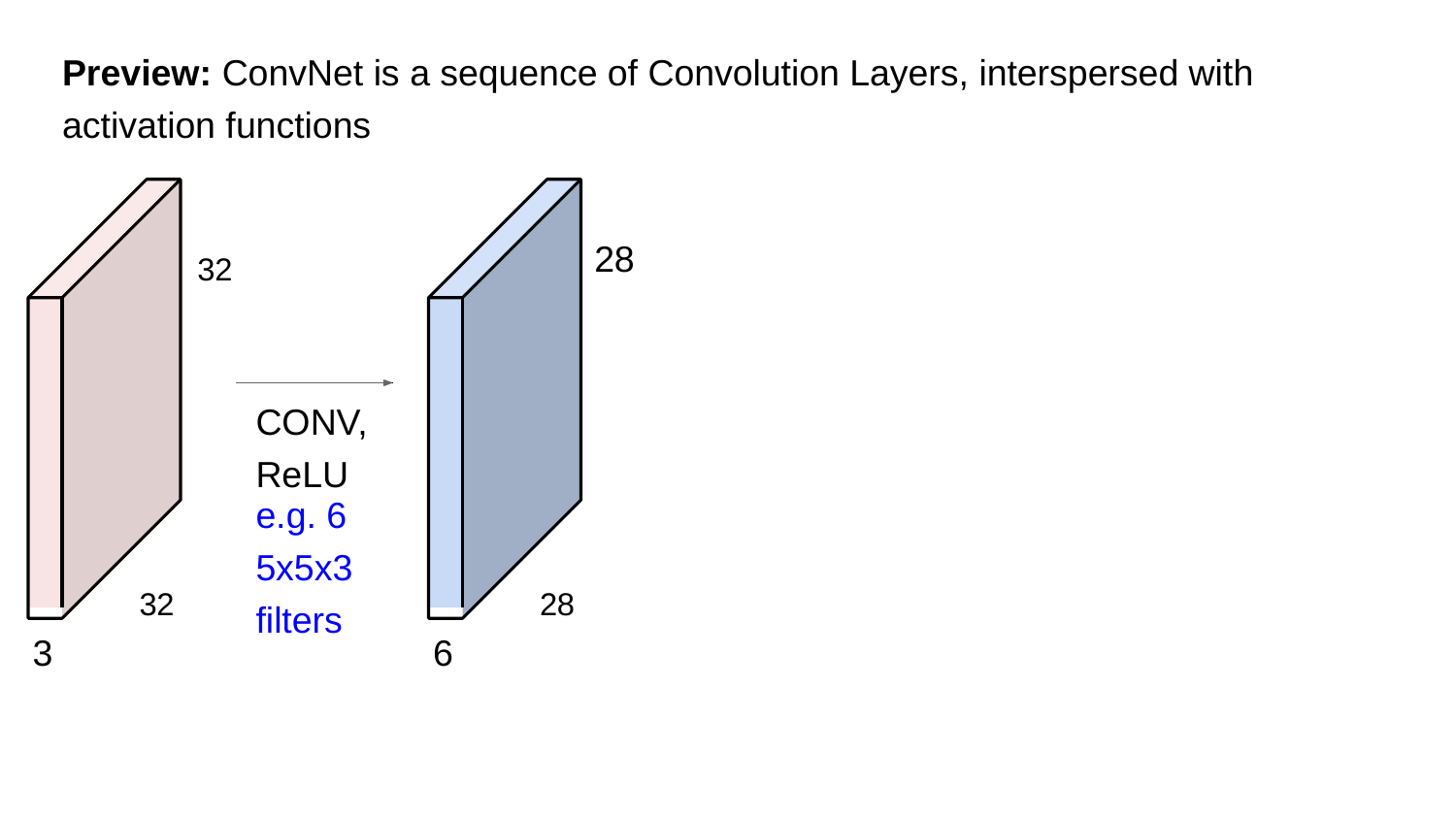

Preview: ConvNet is a sequence of Convolution Layers, interspersed with
activation functions

32
 28

CONV,

ReLU
e.g. 6
5x5x3
filters

32

28

3
6

Fei-Fei Li & Justin Johnson & Serena Yeung           Lecture 5   32      April 17, 2018

April 17, 2018

Fei-Fei Li & Justin Johnson & Serena Yeung           Lecture 5 -
-